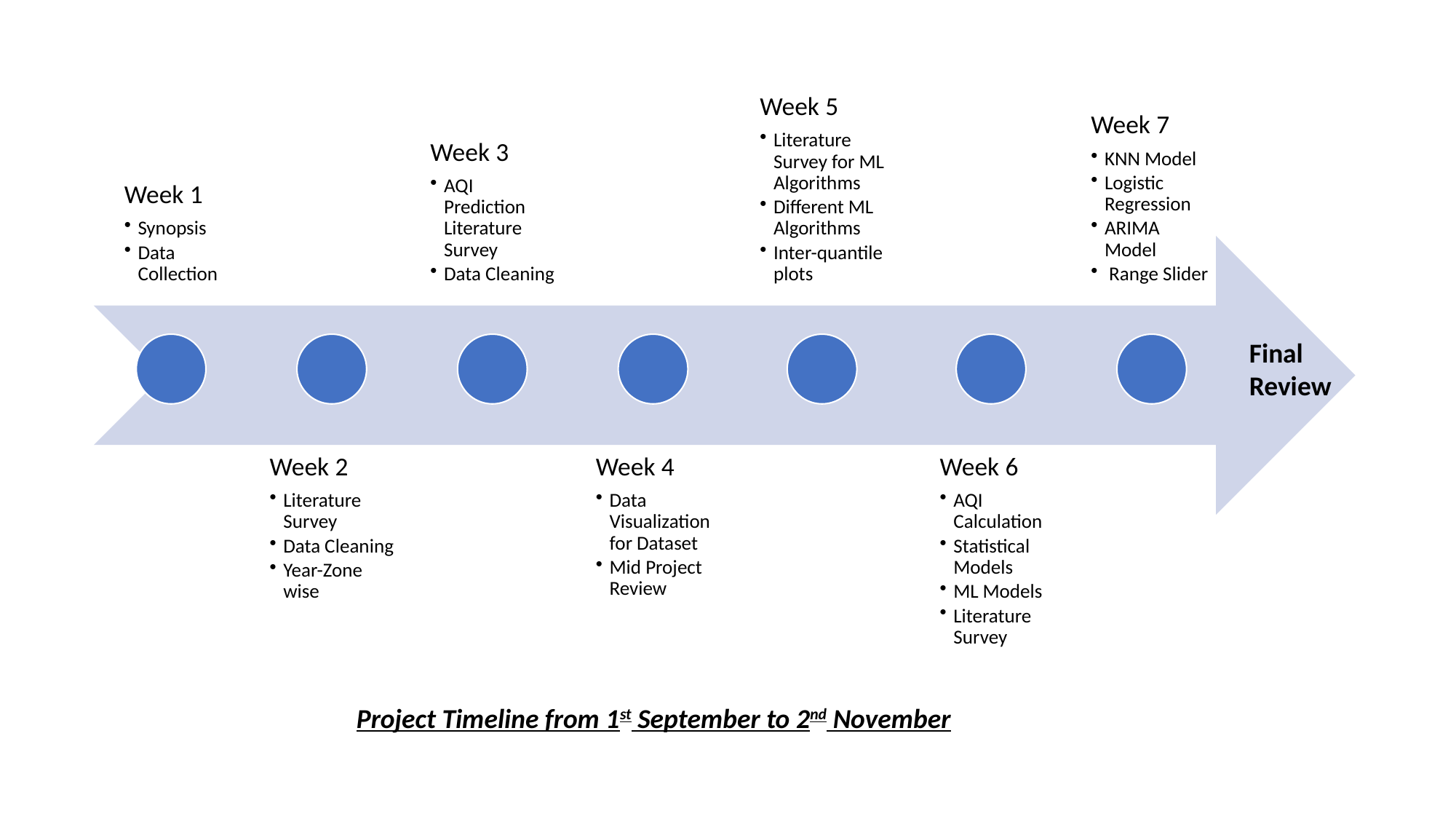

Week 1
Synopsis
Data Collection
Week 2
Literature Survey
Data Cleaning
Year-Zone wise
Week 3
AQI Prediction Literature Survey
Data Cleaning
Week 4
Data Visualization for Dataset
Mid Project Review
Week 5
Literature Survey for ML Algorithms
Different ML Algorithms
Inter-quantile plots
Week 6
AQI Calculation
Statistical Models
ML Models
Literature Survey
Week 7
KNN Model
Logistic Regression
ARIMA Model
 Range Slider
Final Review
Project Timeline from 1st September to 2nd November